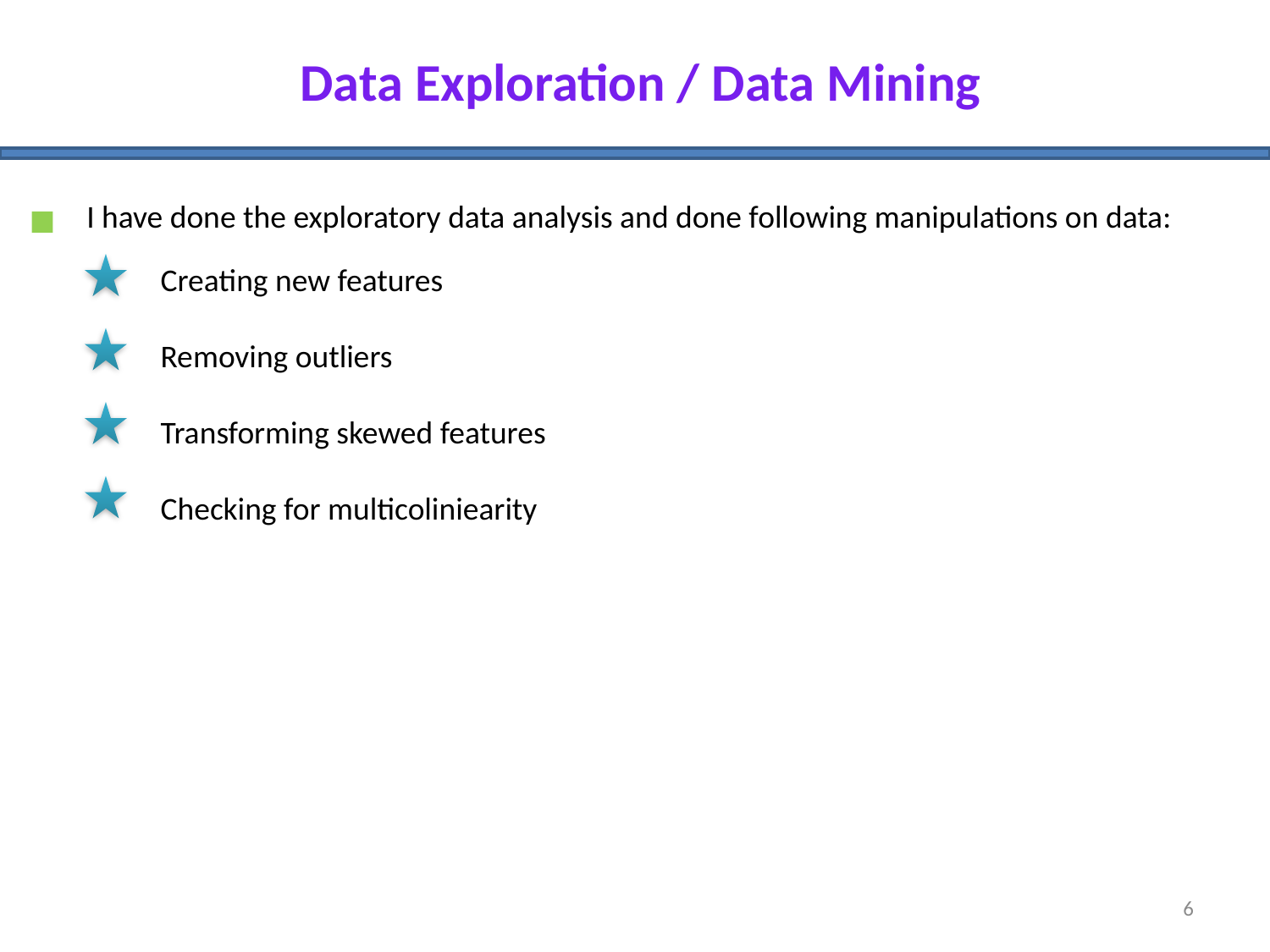

Data Exploration / Data Mining

I have done the exploratory data analysis and done following manipulations on data:

Creating new features

Removing outliers

Transforming skewed features

Checking for multicoliniearity

6